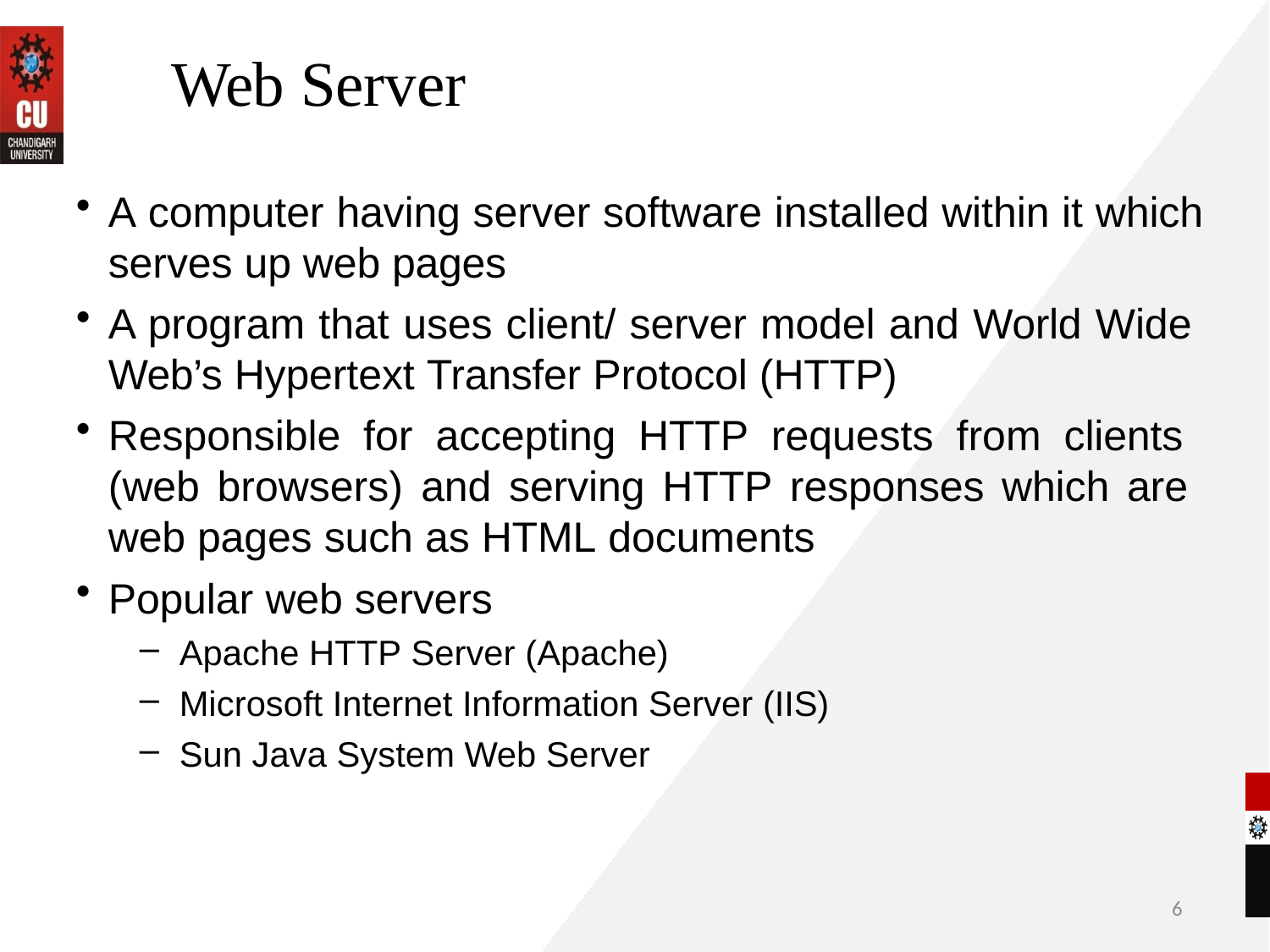

# Web Server
A computer having server software installed within it which
serves up web pages
A program that uses client/ server model and World Wide  Web’s Hypertext Transfer Protocol (HTTP)
Responsible for accepting HTTP requests from clients  (web browsers) and serving HTTP responses which are  web pages such as HTML documents
Popular web servers
Apache HTTP Server (Apache)
Microsoft Internet Information Server (IIS)
Sun Java System Web Server
6